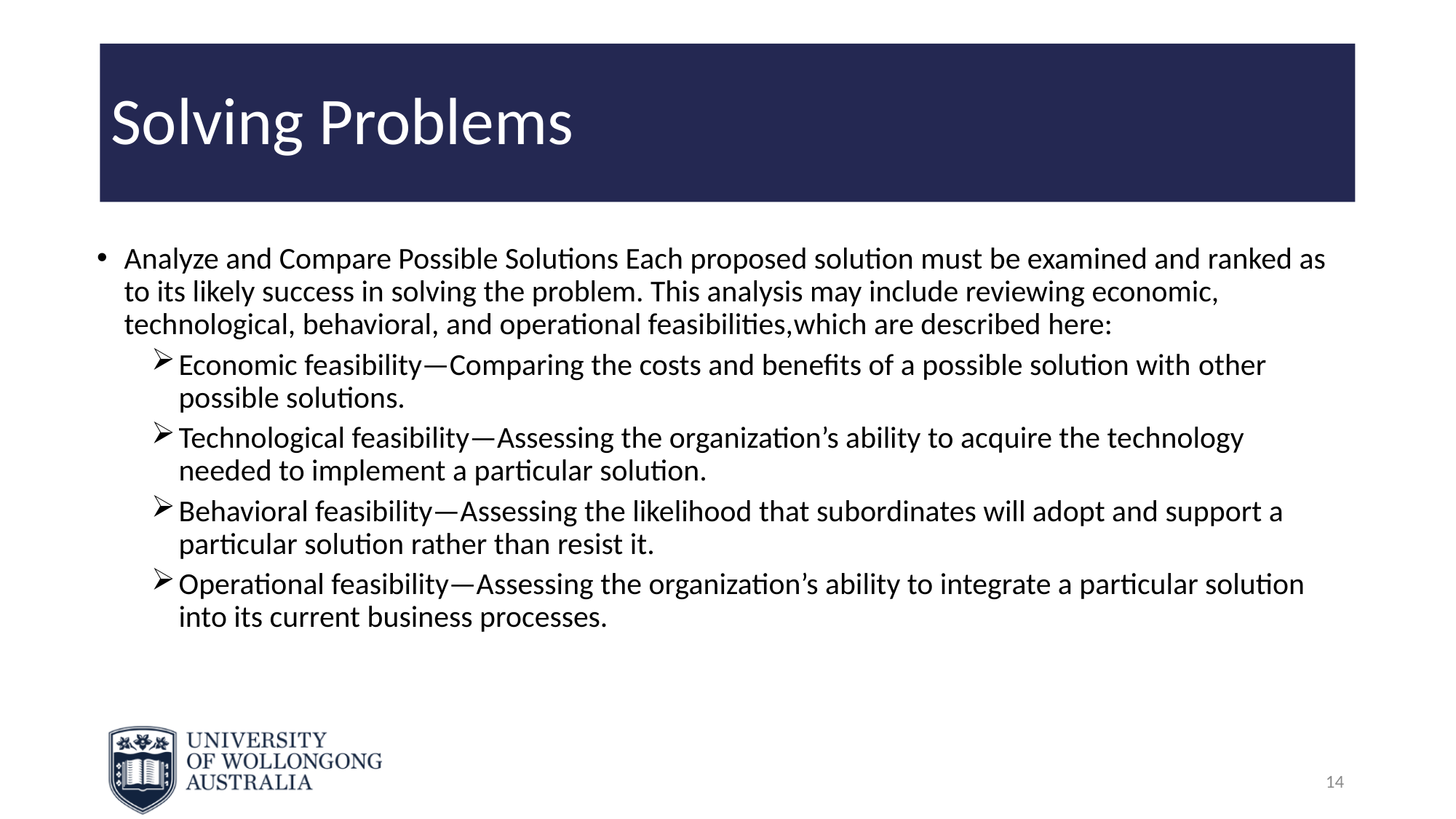

# Solving Problems
Analyze and Compare Possible Solutions Each proposed solution must be examined and ranked as to its likely success in solving the problem. This analysis may include reviewing economic, technological, behavioral, and operational feasibilities,which are described here:
Economic feasibility—Comparing the costs and benefits of a possible solution with other possible solutions.
Technological feasibility—Assessing the organization’s ability to acquire the technology needed to implement a particular solution.
Behavioral feasibility—Assessing the likelihood that subordinates will adopt and support a particular solution rather than resist it.
Operational feasibility—Assessing the organization’s ability to integrate a particular solution into its current business processes.

14